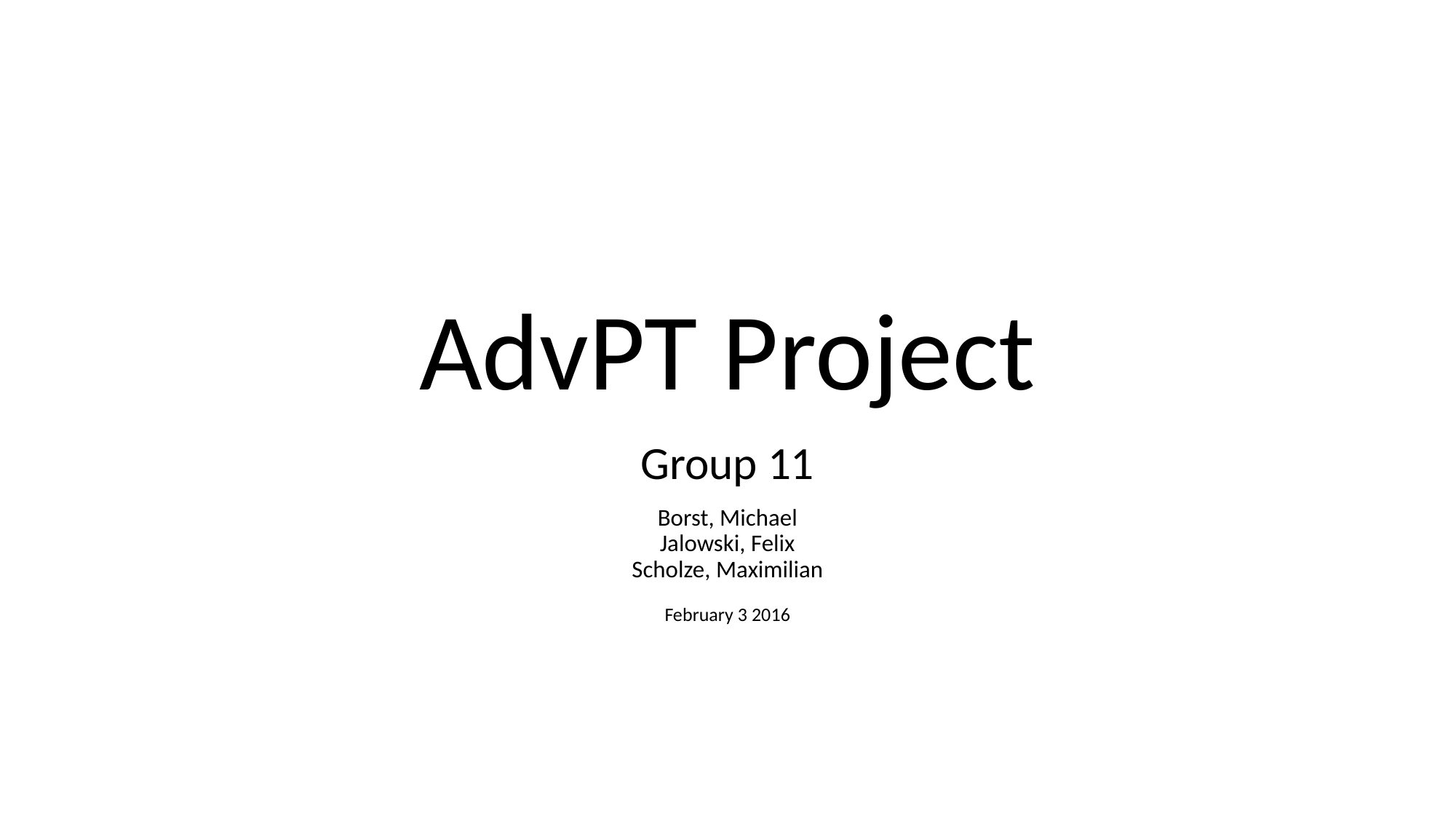

# AdvPT Project
Group 11
Borst, Michael
Jalowski, Felix
Scholze, Maximilian
February 3 2016